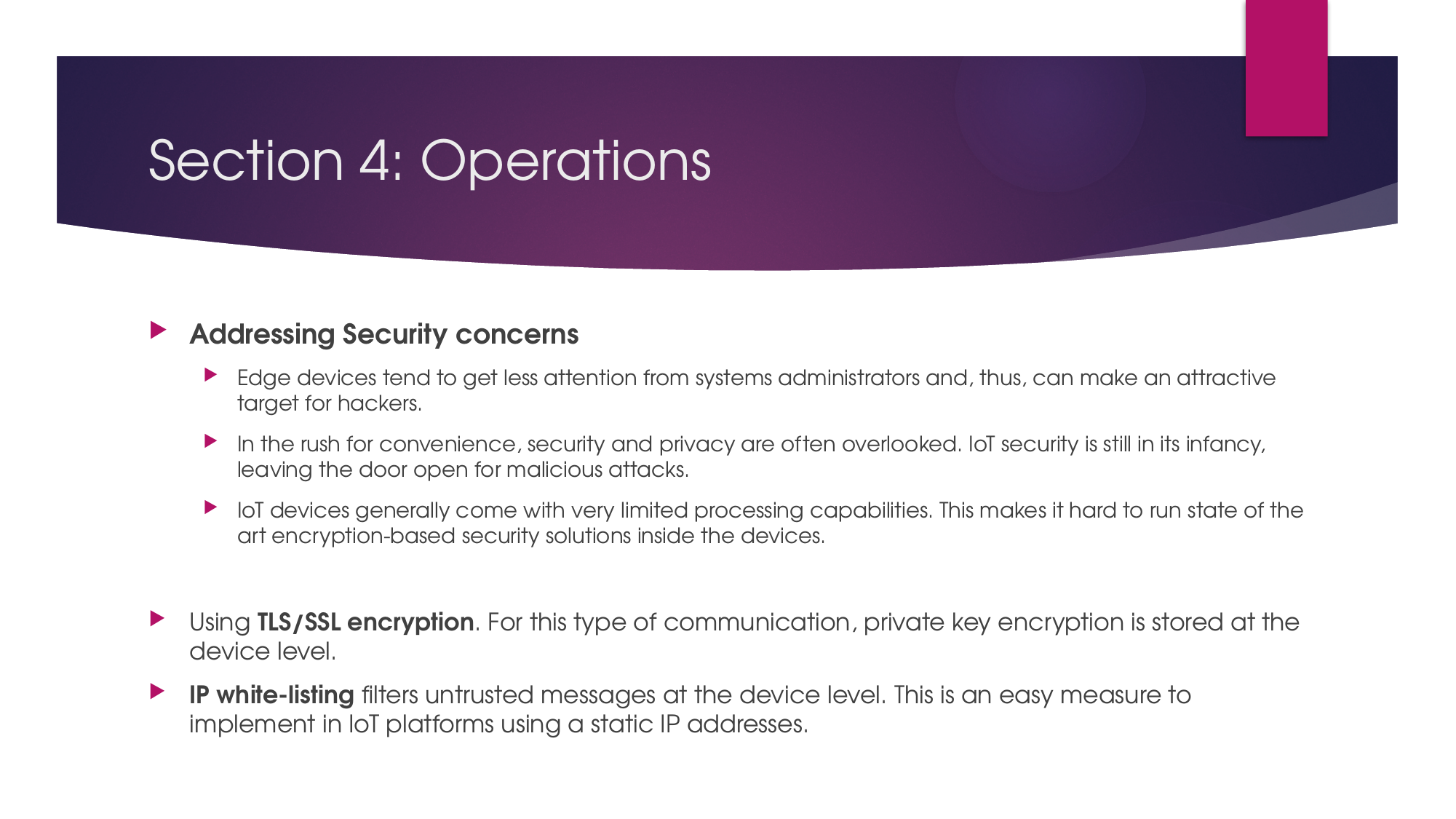

# Section 4: Operations
Addressing Security concerns
Edge devices tend to get less attention from systems administrators and, thus, can make an attractive target for hackers.
In the rush for convenience, security and privacy are often overlooked. IoT security is still in its infancy, leaving the door open for malicious attacks.
IoT devices generally come with very limited processing capabilities. This makes it hard to run state of the art encryption-based security solutions inside the devices.

Using TLS/SSL encryption. For this type of communication, private key encryption is stored at the device level.
IP white-listing filters untrusted messages at the device level. This is an easy measure to implement in IoT platforms using a static IP addresses.